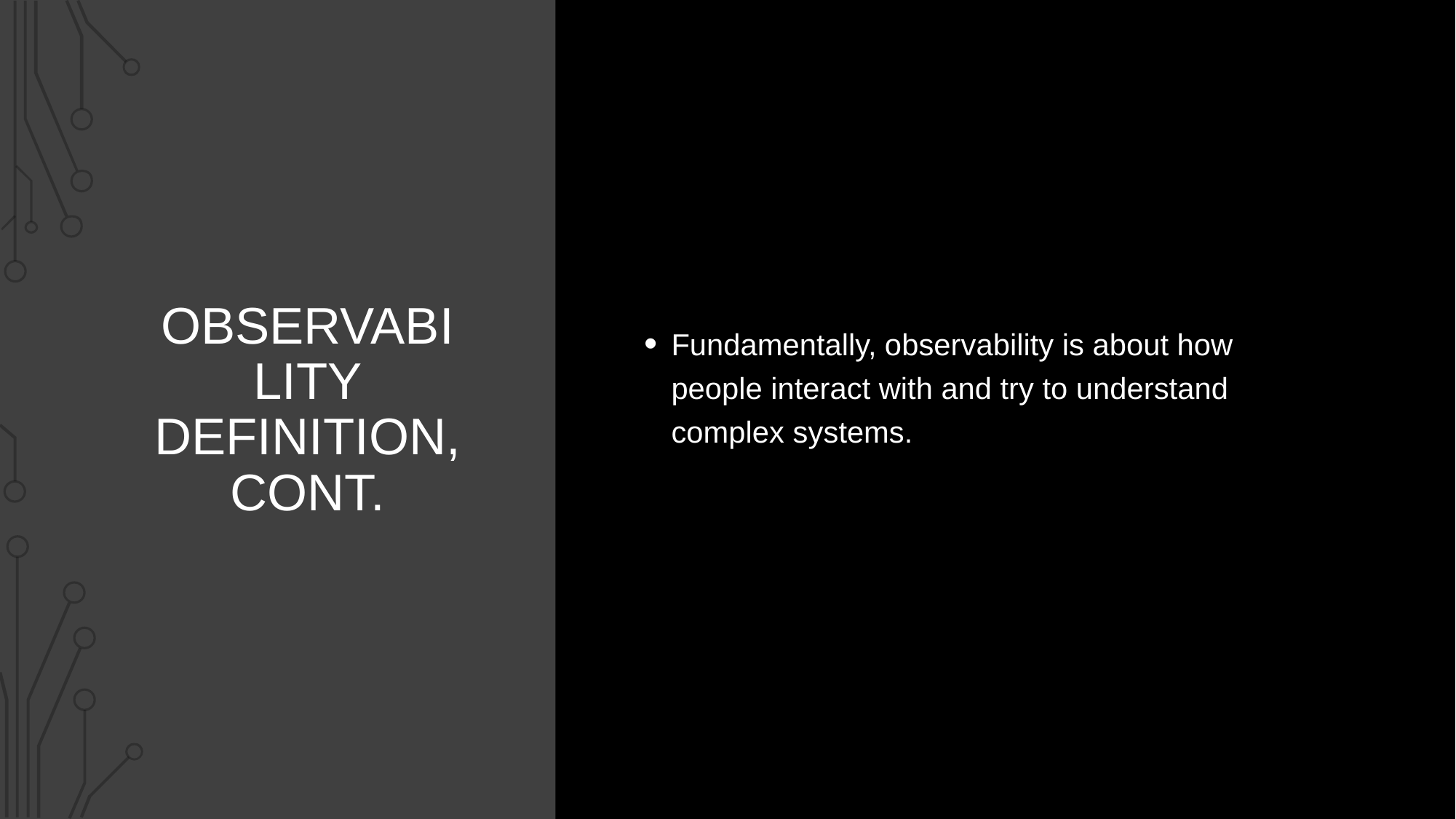

Fundamentally, observability is about how people interact with and try to understand complex systems.

# Observability Definition, cont.